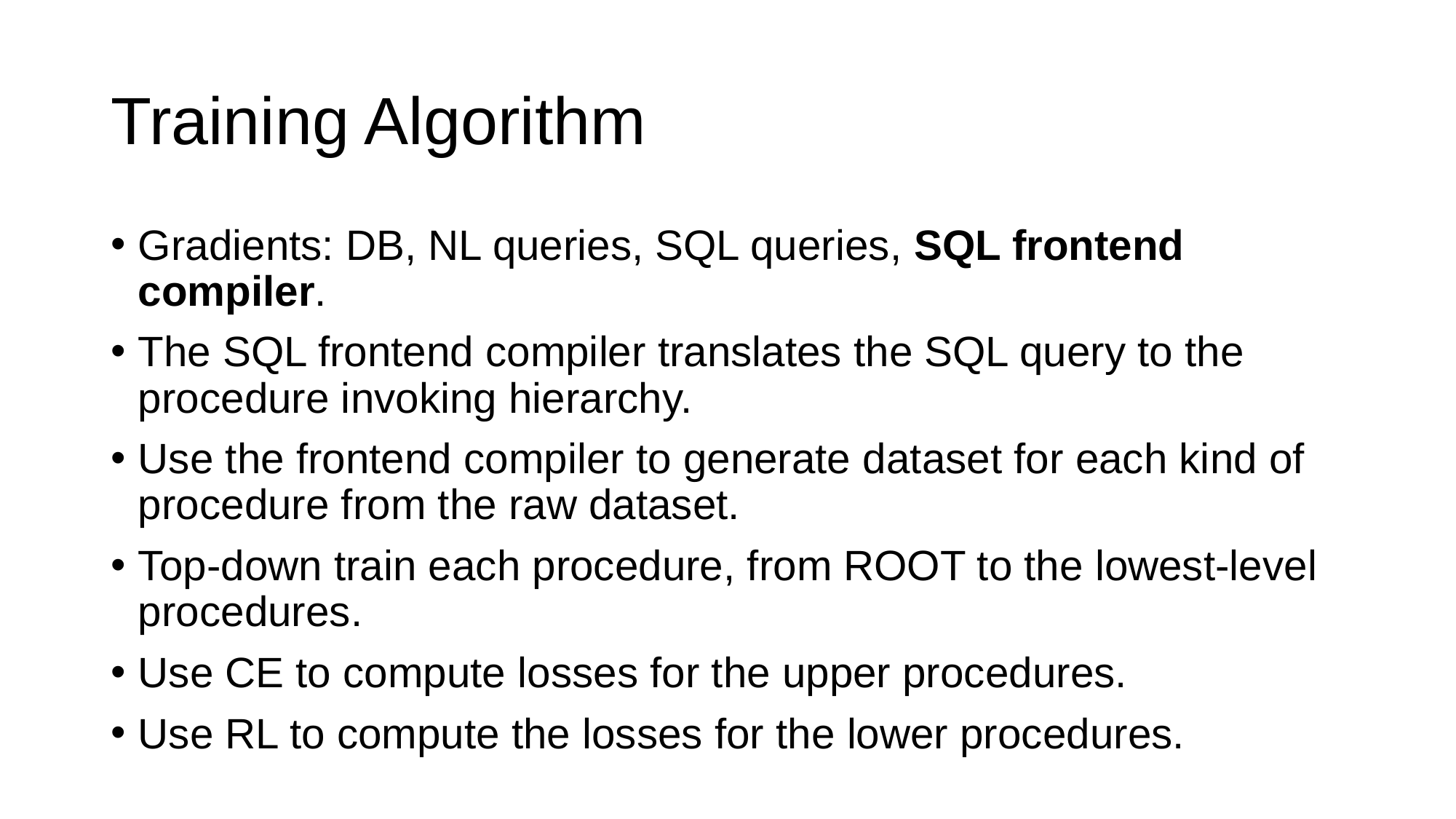

# Training Algorithm
Gradients: DB, NL queries, SQL queries, SQL frontend compiler.
The SQL frontend compiler translates the SQL query to the procedure invoking hierarchy.
Use the frontend compiler to generate dataset for each kind of procedure from the raw dataset.
Top-down train each procedure, from ROOT to the lowest-level procedures.
Use CE to compute losses for the upper procedures.
Use RL to compute the losses for the lower procedures.